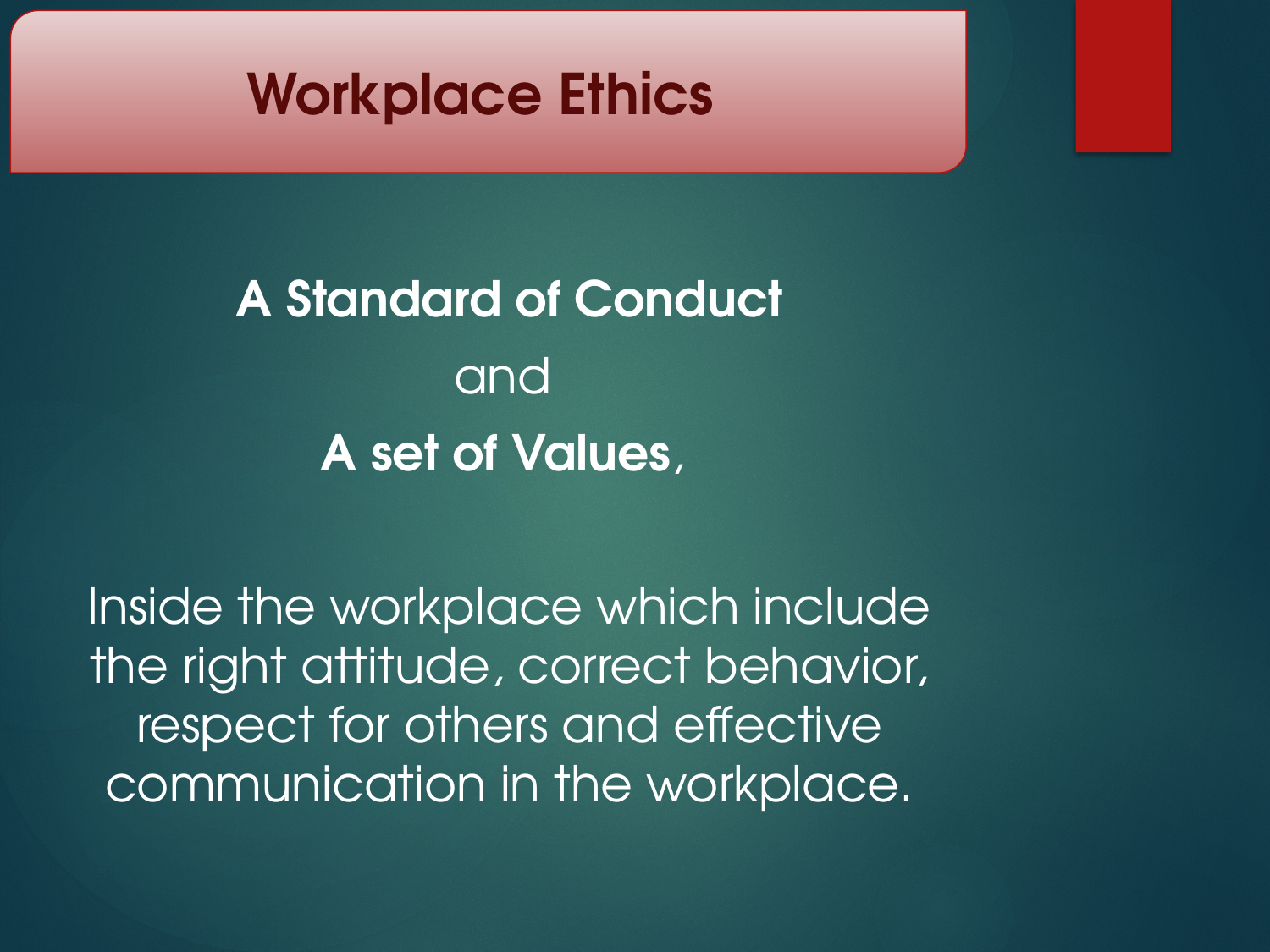

Workplace Ethics
A Standard of Conduct
and
A set of Values,

Inside the workplace which include the right attitude, correct behavior, respect for others and effective communication in the workplace.